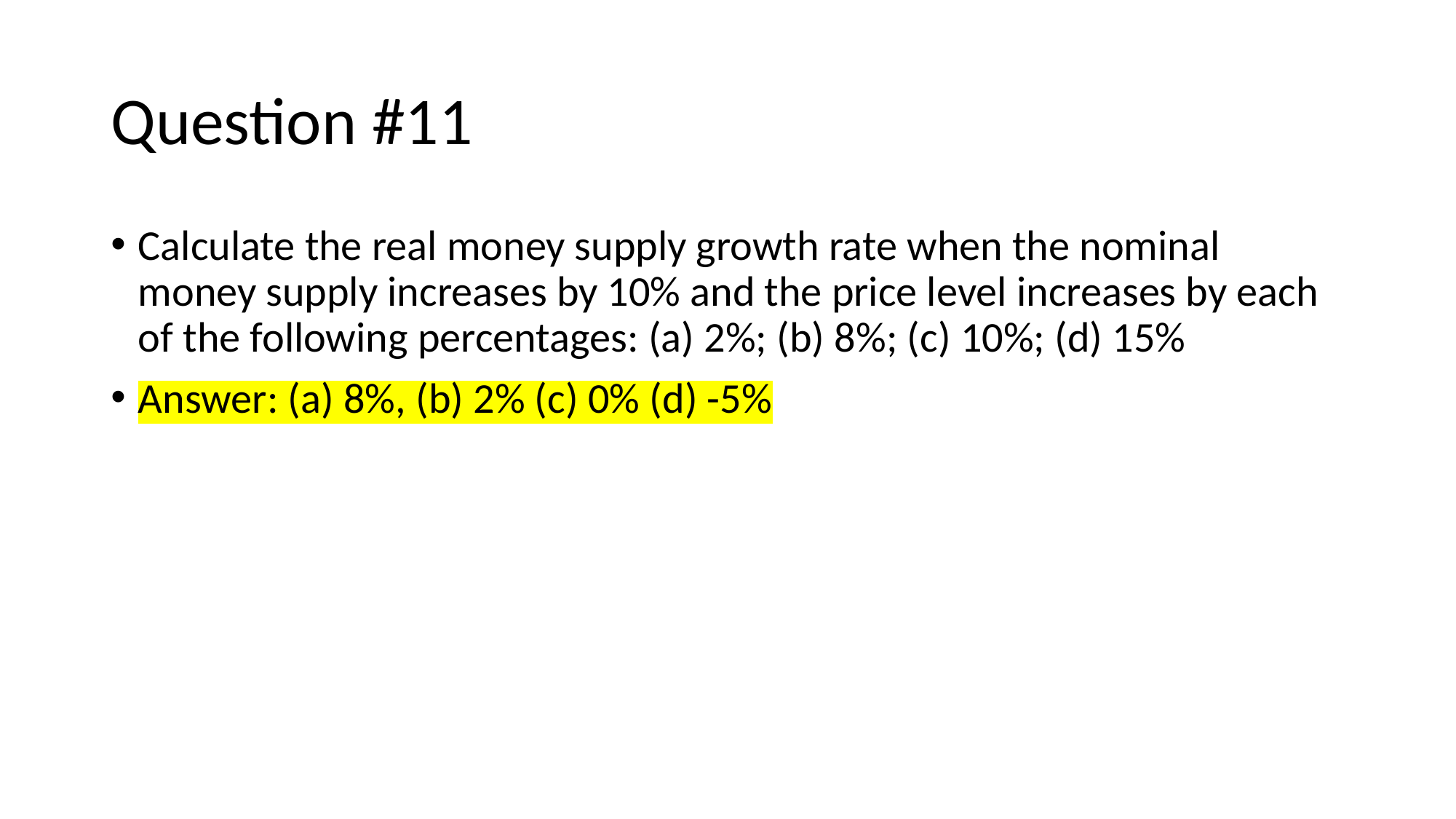

# Question #11
Calculate the real money supply growth rate when the nominal money supply increases by 10% and the price level increases by each of the following percentages: (a) 2%; (b) 8%; (c) 10%; (d) 15%
Answer: (a) 8%, (b) 2% (c) 0% (d) -5%